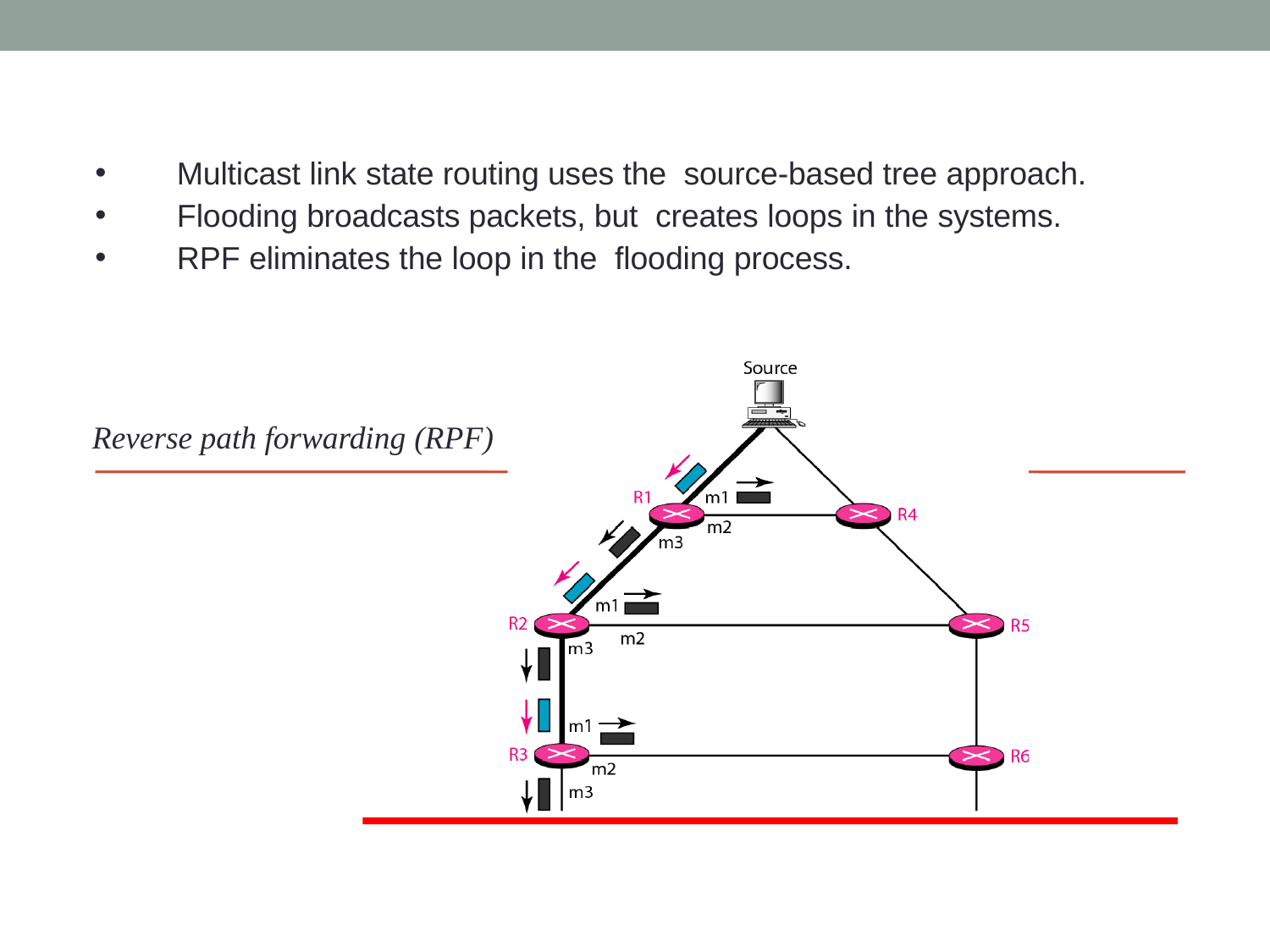

Multicast link state routing uses the  source-based tree approach.
Flooding broadcasts packets, but  creates loops in the systems.
RPF eliminates the loop in the  flooding process.

Reverse path forwarding (RPF)
22.15